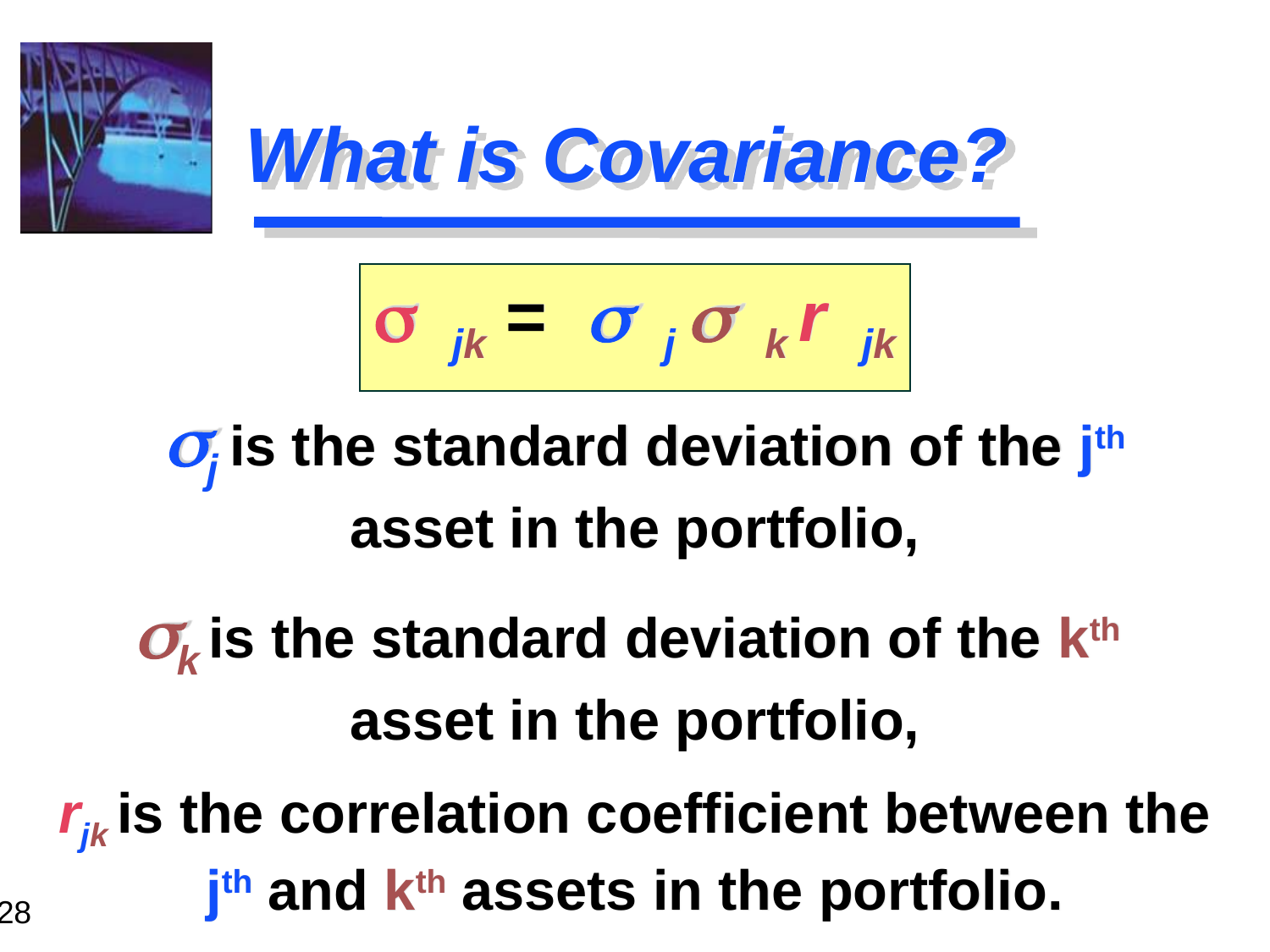

# What is Covariance?

σ jk =  σ j σ k r jk
 σj is the standard deviation of the jth  asset in the portfolio,
σk is the standard deviation of the kth  asset in the portfolio,
rjk is the correlation coefficient between the jth and kth assets in the portfolio.